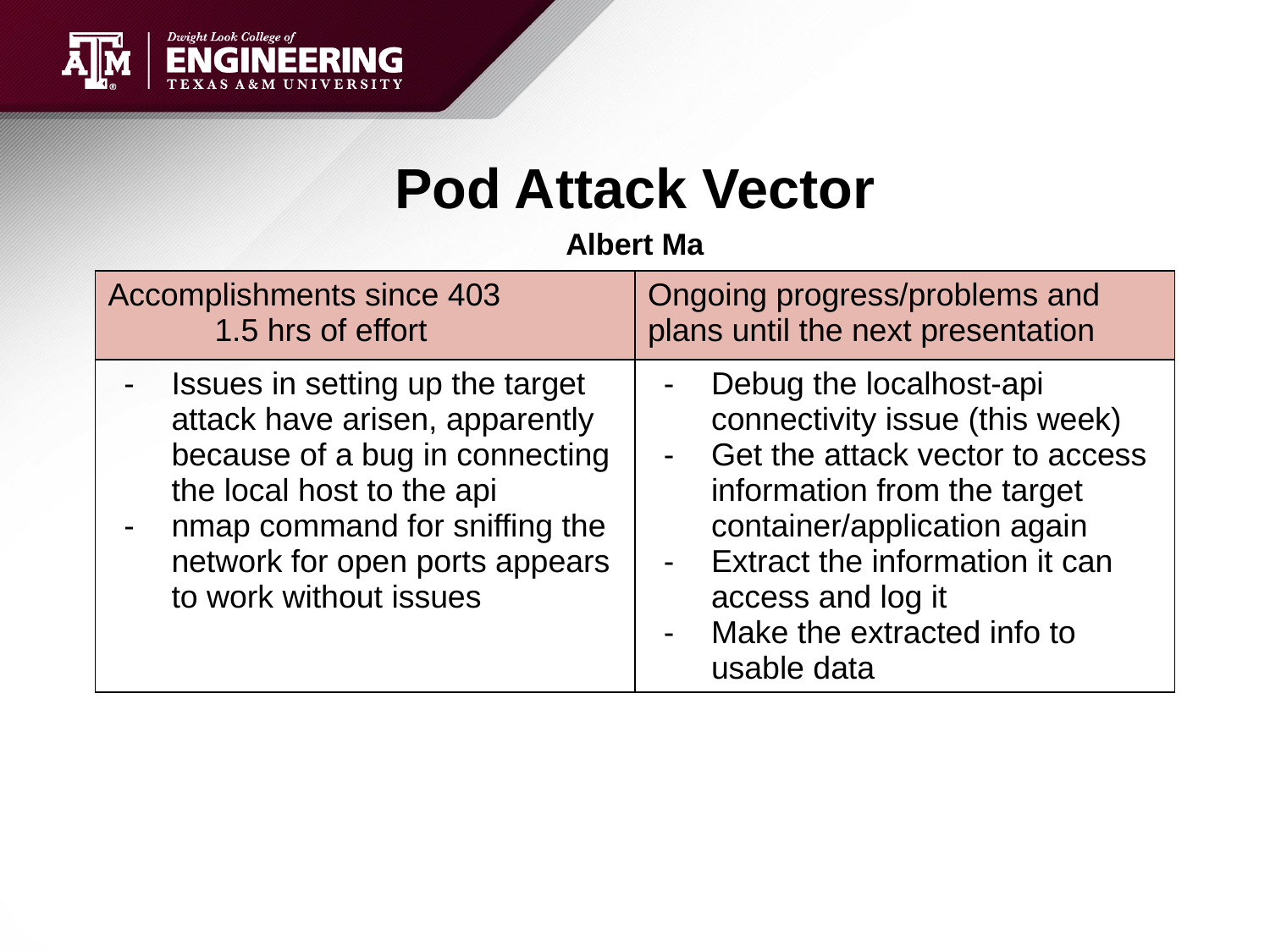

# Pod Attack Vector
Albert Ma
| Accomplishments since 403 1.5 hrs of effort | Ongoing progress/problems and plans until the next presentation |
| --- | --- |
| Issues in setting up the target attack have arisen, apparently because of a bug in connecting the local host to the api nmap command for sniffing the network for open ports appears to work without issues | Debug the localhost-api connectivity issue (this week) Get the attack vector to access information from the target container/application again Extract the information it can access and log it Make the extracted info to usable data |